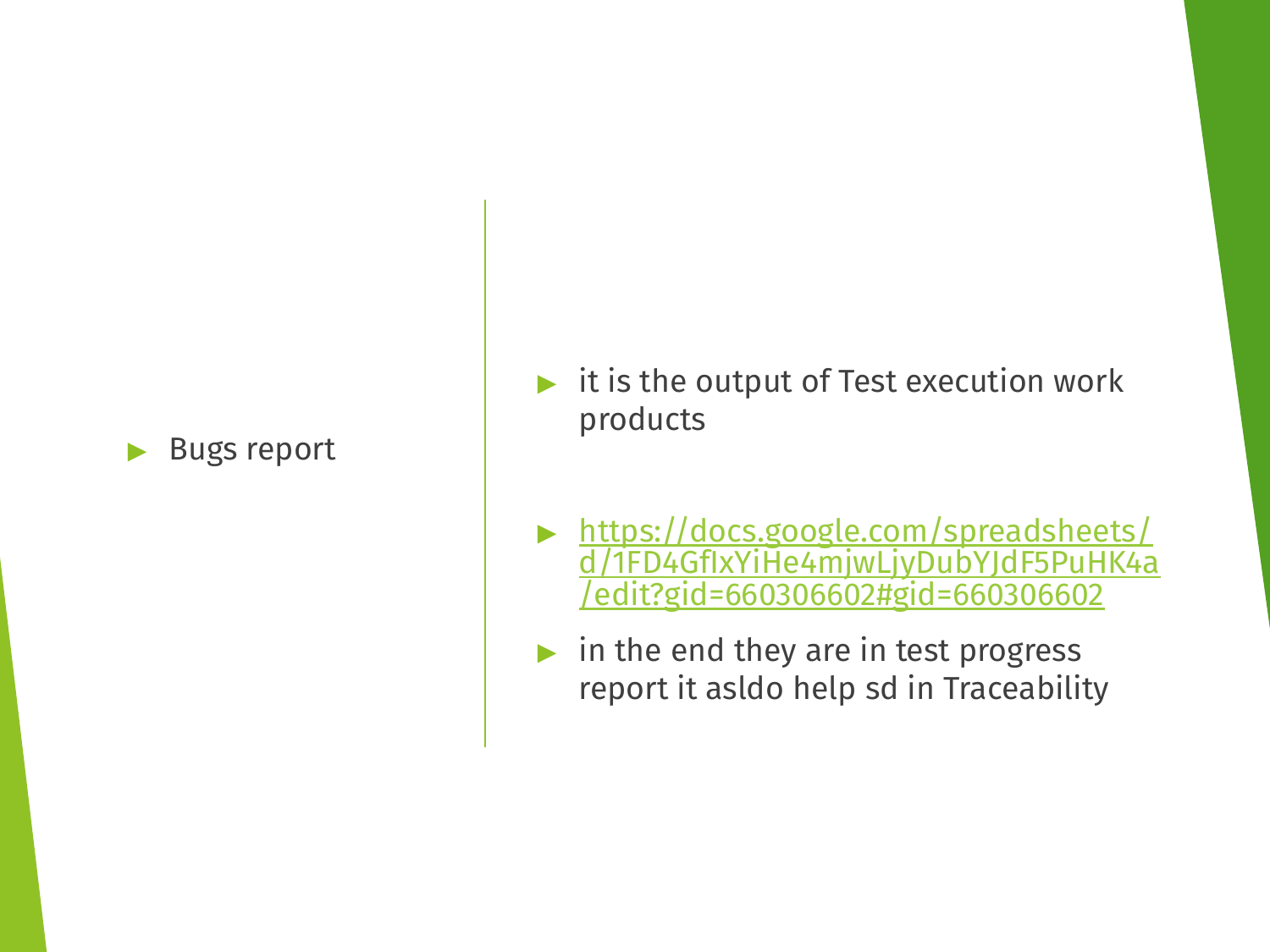

it is the output of Test execution work products

https://docs.google.com/spreadsheets/d/1FD4GfIxYiHe4mjwLjyDubYJdF5PuHK4a/edit?gid=660306602#gid=660306602
in the end they are in test progress report it asldo help sd in Traceability
# Bugs report